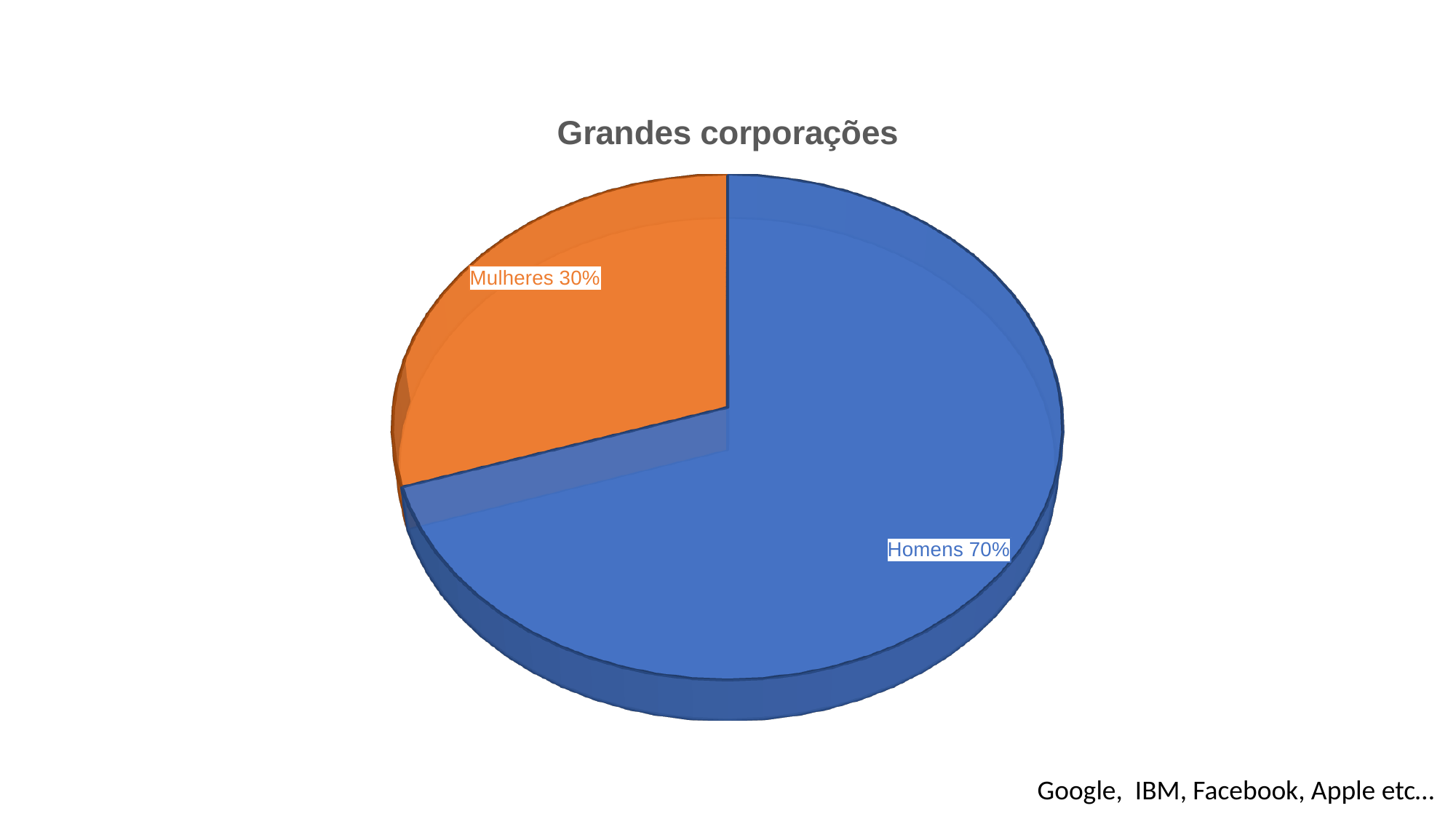

[unsupported chart]

Google,  IBM, Facebook, Apple etc…